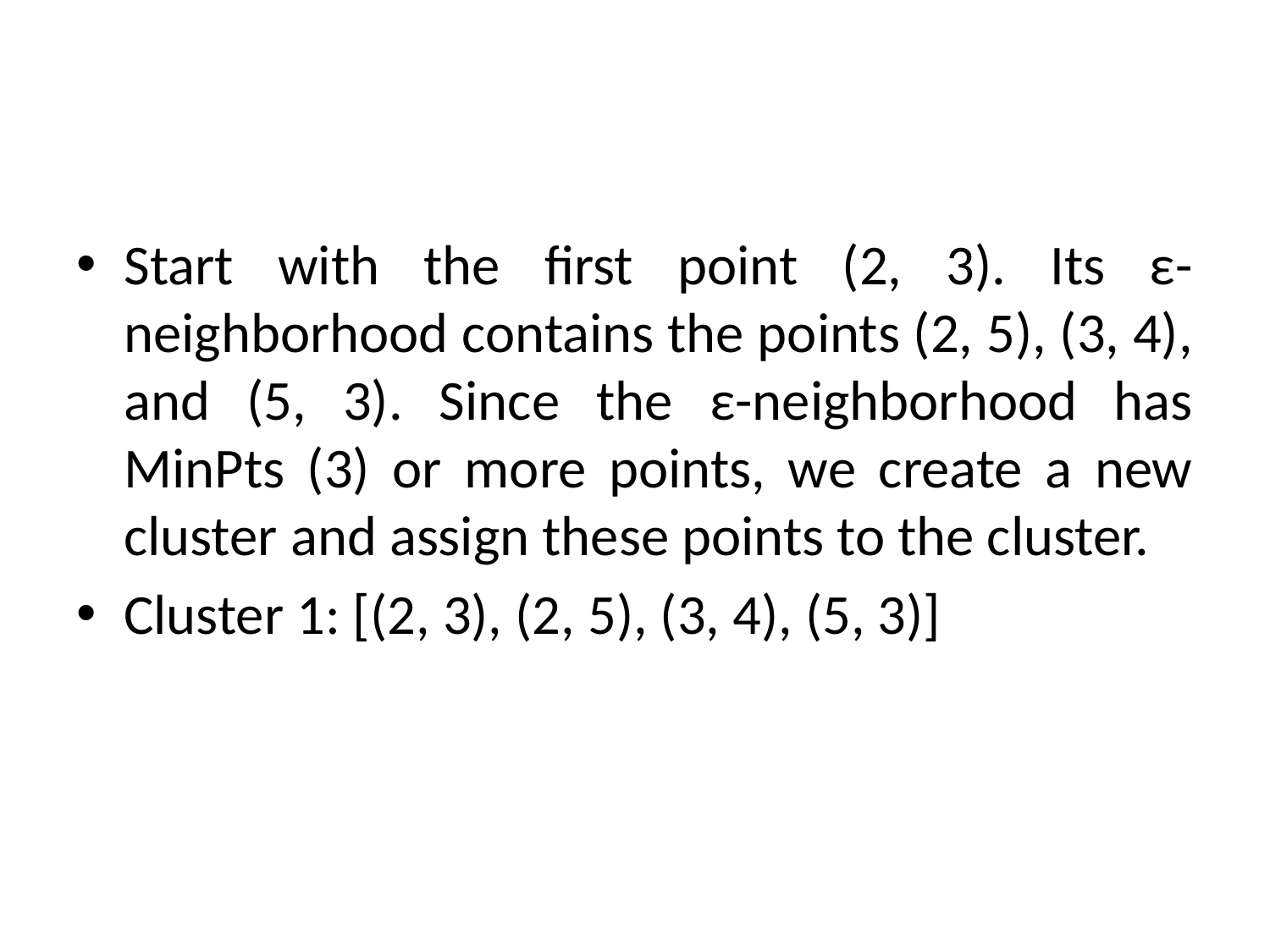

#
Start with the first point (2, 3). Its ε-neighborhood contains the points (2, 5), (3, 4), and (5, 3). Since the ε-neighborhood has MinPts (3) or more points, we create a new cluster and assign these points to the cluster.
Cluster 1: [(2, 3), (2, 5), (3, 4), (5, 3)]